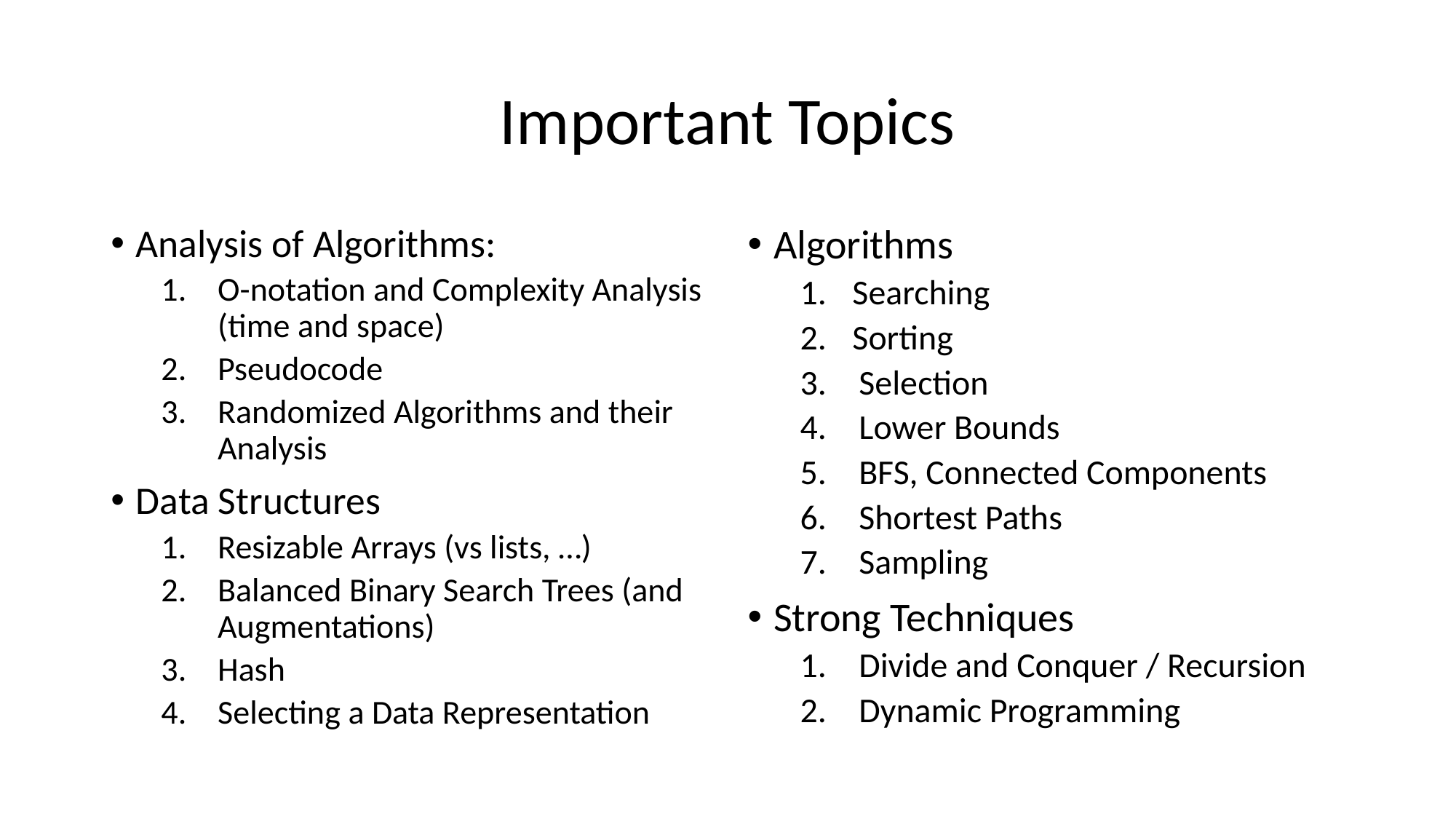

# Important Topics
Analysis of Algorithms:
O-notation and Complexity Analysis (time and space)
Pseudocode
Randomized Algorithms and their Analysis
Data Structures
Resizable Arrays (vs lists, …)
Balanced Binary Search Trees (and Augmentations)
Hash
Selecting a Data Representation

Algorithms
Searching
Sorting
Selection
Lower Bounds
BFS, Connected Components
Shortest Paths
Sampling
Strong Techniques
Divide and Conquer / Recursion
Dynamic Programming